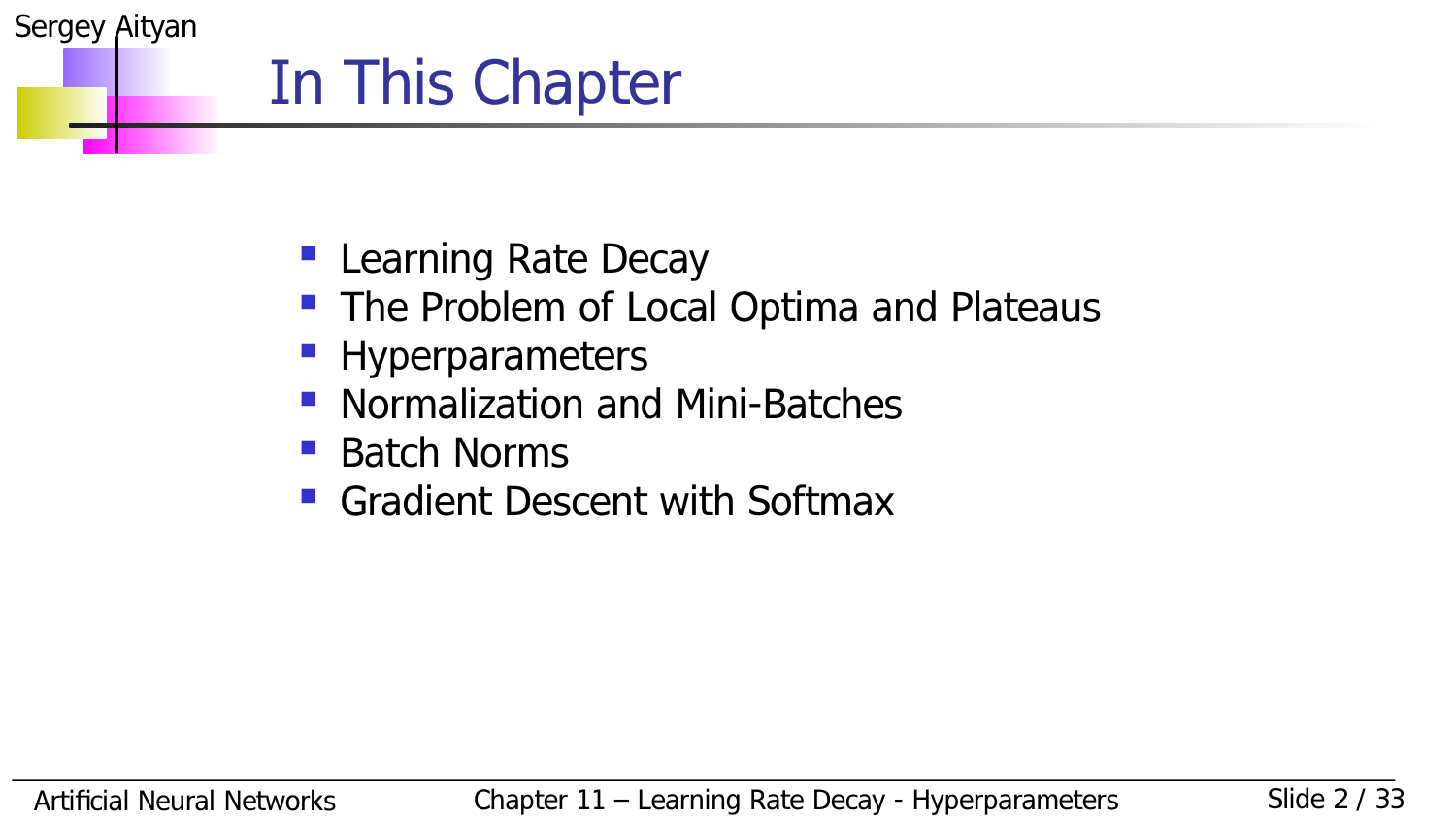

# In This Chapter
Learning Rate Decay
The Problem of Local Optima and Plateaus
Hyperparameters
Normalization and Mini-Batches
Batch Norms
Gradient Descent with Softmax